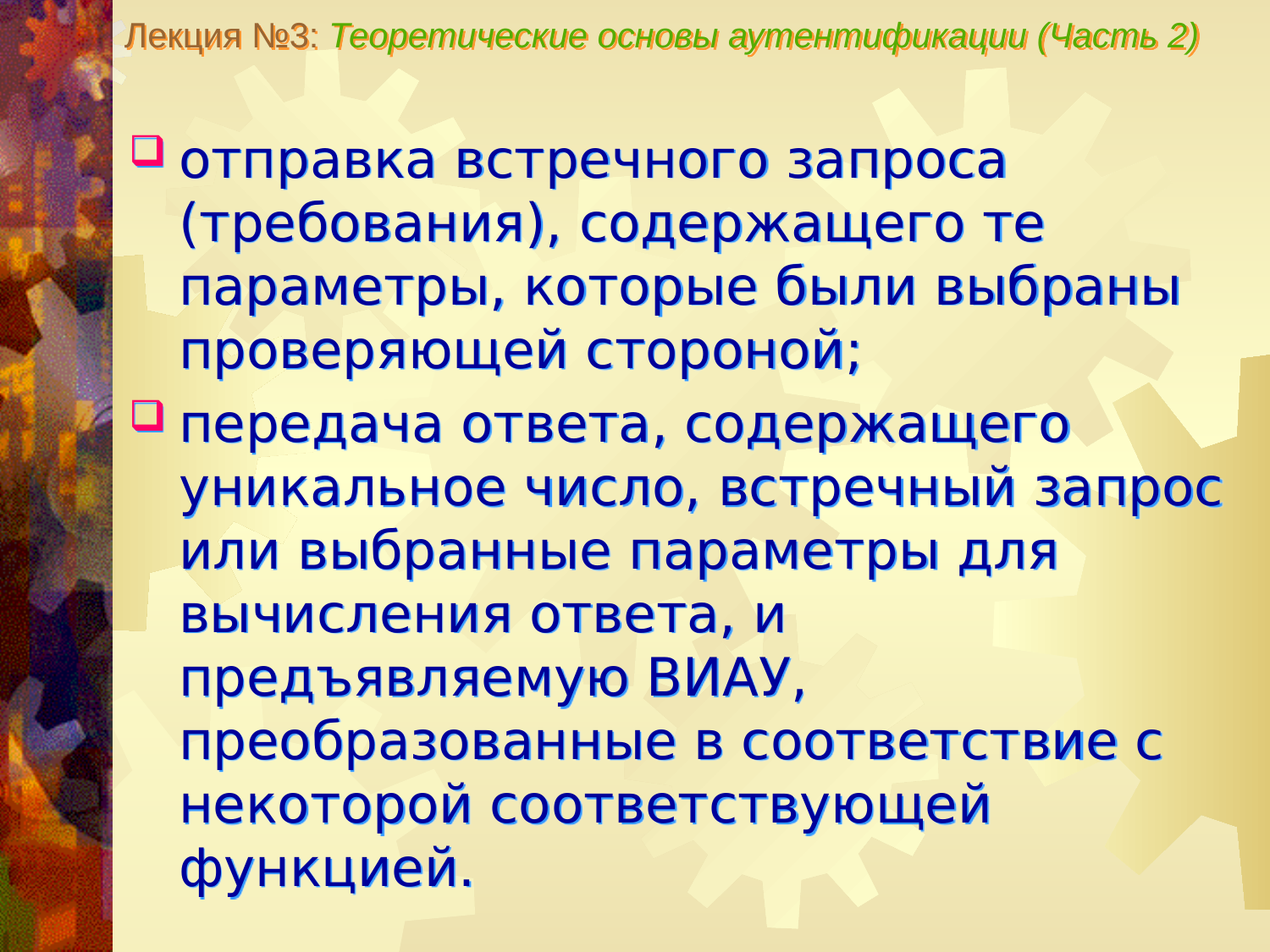

Лекция №3: Теоретические основы аутентификации (Часть 2)
отправка встречного запроса (требования), содержащего те параметры, которые были выбраны проверяющей стороной;
передача ответа, содержащего уникальное число, встречный запрос или выбранные параметры для вычисления ответа, и предъявляемую ВИАУ, преобразованные в соответствие с некоторой соответствующей функцией.